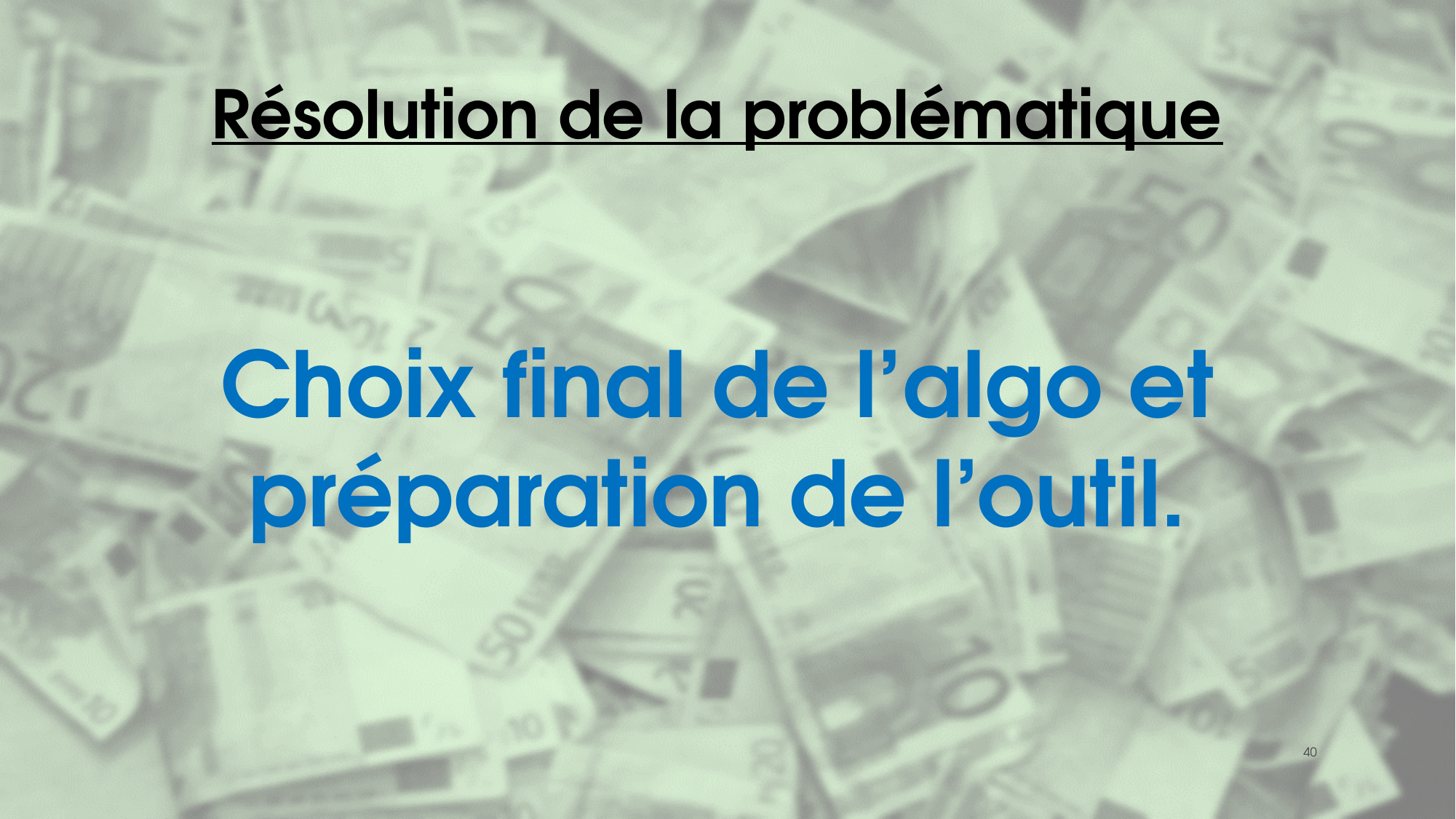

Résolution de la problématique

Choix final de l’algo et préparation de l’outil.
40